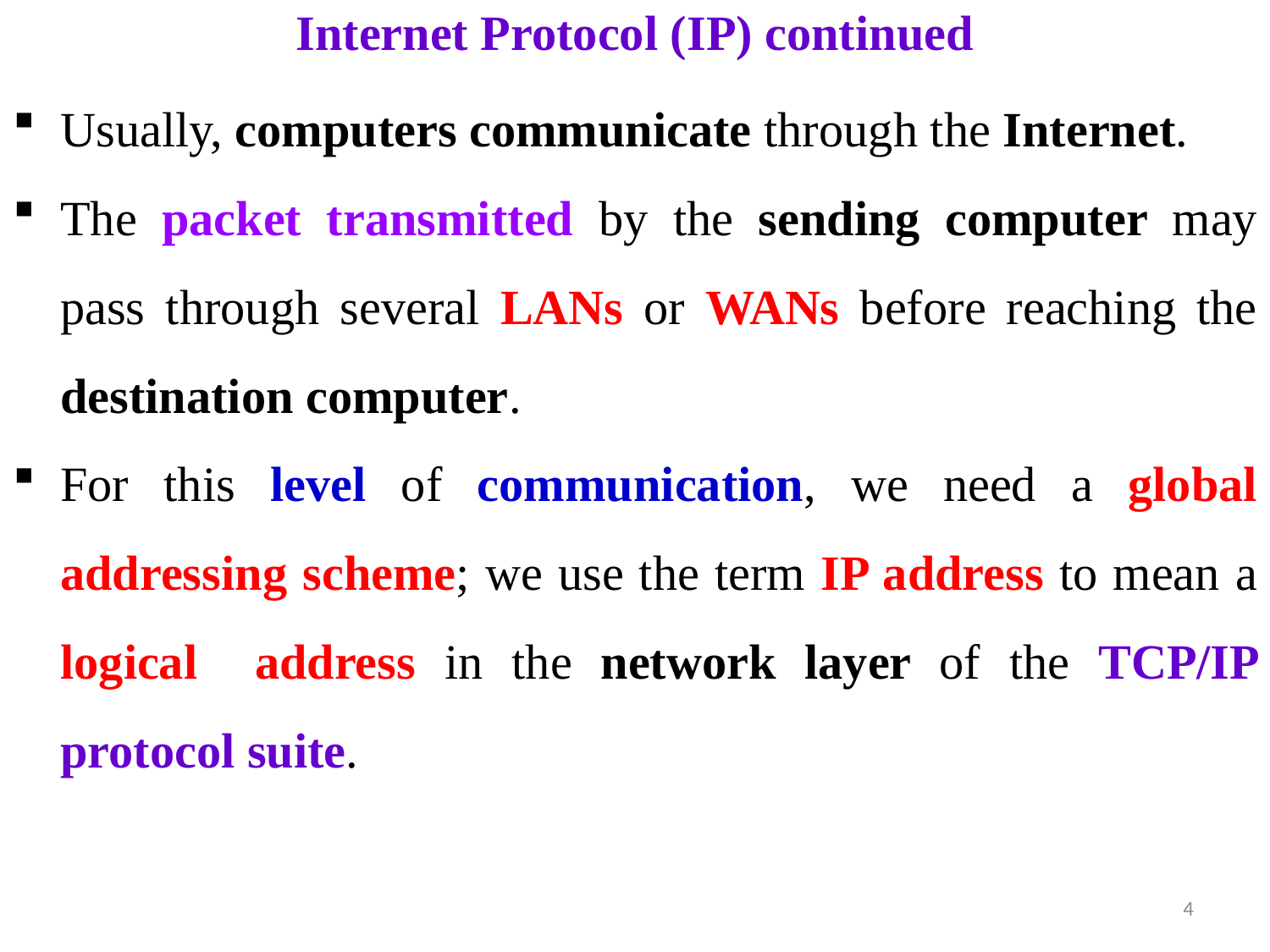

# Internet Protocol (IP) continued
Usually, computers communicate through the Internet.
The packet transmitted by the sending computer may pass through several LANs or WANs before reaching the destination computer.
For this level of communication, we need a global addressing scheme; we use the term IP address to mean a logical  address in the network layer of the TCP/IP protocol suite.

4